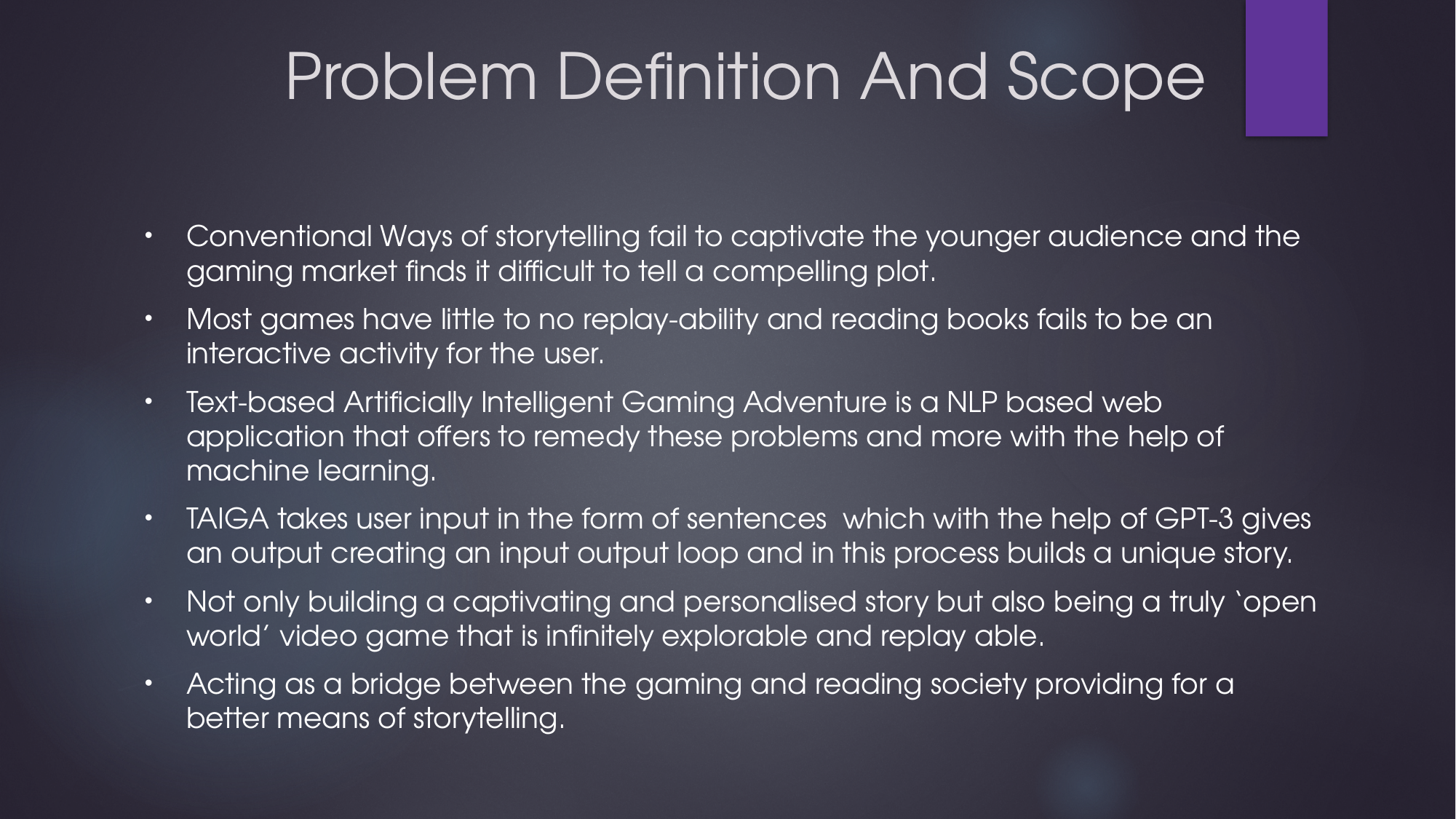

# Problem Definition And Scope
Conventional Ways of storytelling fail to captivate the younger audience and the gaming market finds it difficult to tell a compelling plot.
Most games have little to no replay-ability and reading books fails to be an interactive activity for the user.
Text-based Artificially Intelligent Gaming Adventure is a NLP based web application that offers to remedy these problems and more with the help of machine learning.
TAIGA takes user input in the form of sentences  which with the help of GPT-3 gives an output creating an input output loop and in this process builds a unique story.
Not only building a captivating and personalised story but also being a truly ‘open world’ video game that is infinitely explorable and replay able.
Acting as a bridge between the gaming and reading society providing for a better means of storytelling.